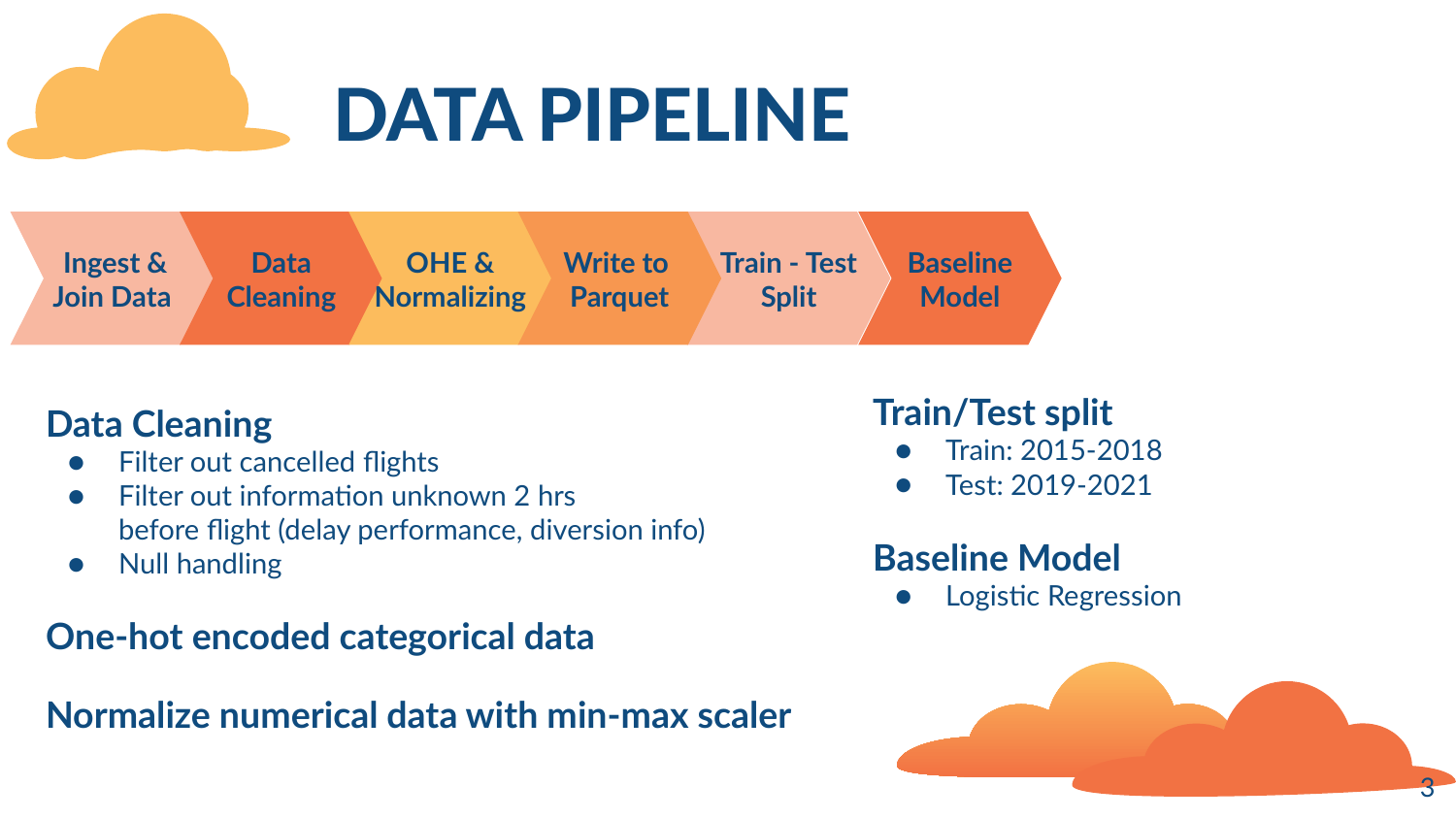

# DATA PIPELINE
 Ingest &
Join Data
Data
Cleaning
OHE & Normalizing
Write to
Parquet
Train - Test
Split
Baseline
Model
Train/Test split
Train: 2015-2018
Test: 2019-2021

Baseline Model
Logistic Regression

Data Cleaning
Filter out cancelled flights
Filter out information unknown 2 hrs
before flight (delay performance, diversion info)
Null handling

One-hot encoded categorical data

Normalize numerical data with min-max scaler

3